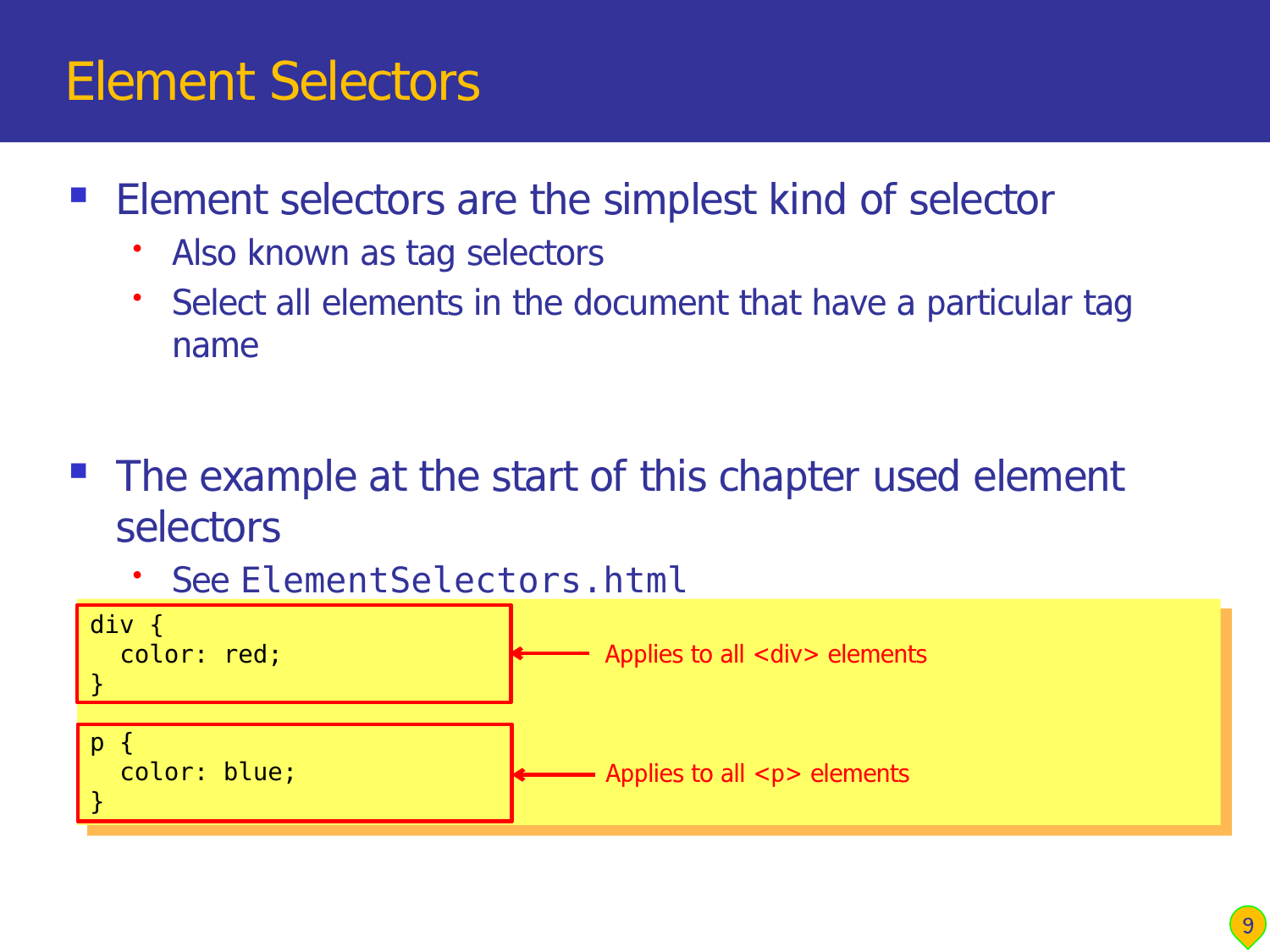

# Element Selectors
Element selectors are the simplest kind of selector
Also known as tag selectors
Select all elements in the document that have a particular tag name

The example at the start of this chapter used element selectors
See ElementSelectors.html
div {
  color: red;
}

p {
  color: blue;
}

Applies to all <div> elements

Applies to all <p> elements
9